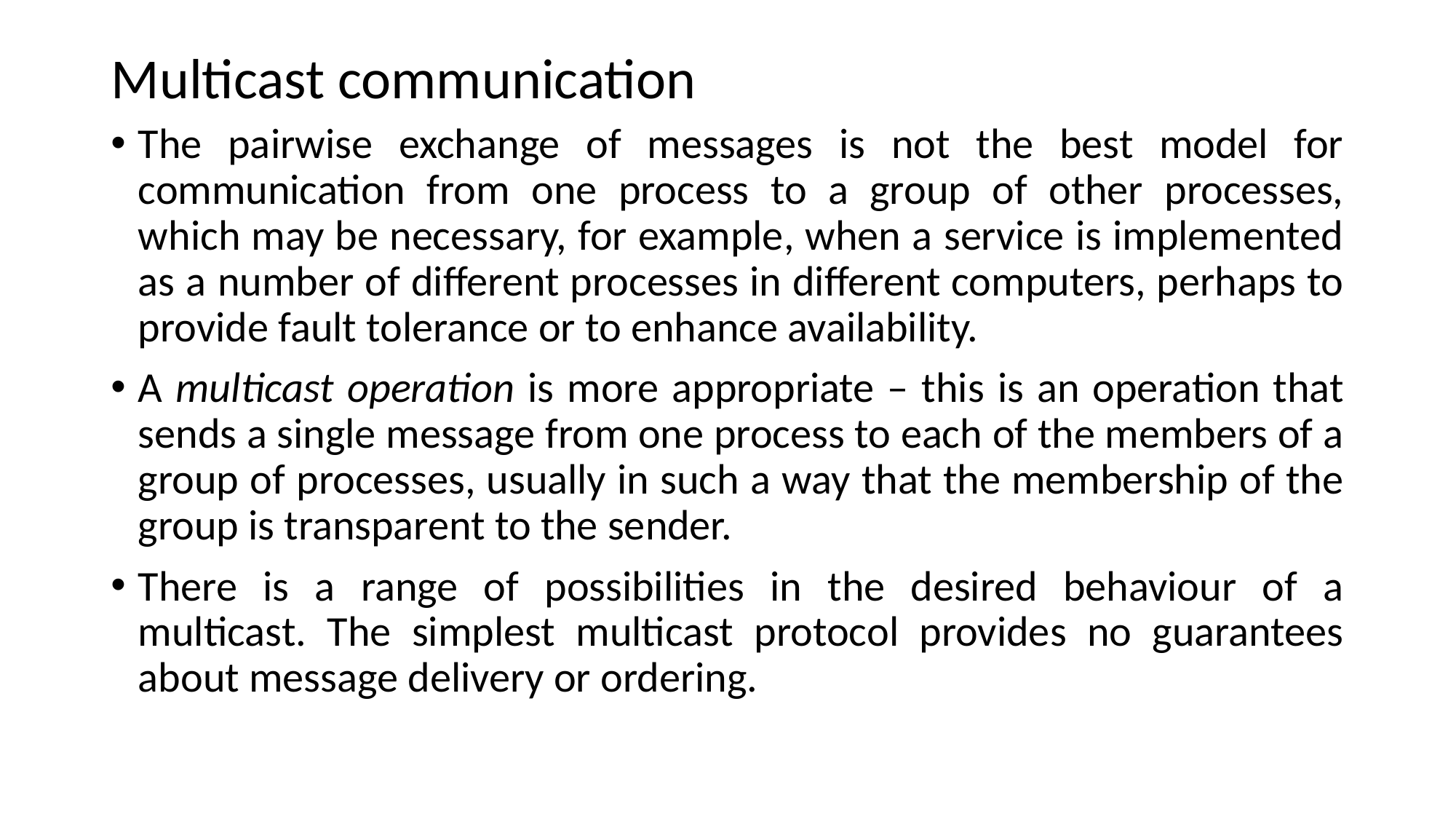

# Multicast communication
The pairwise exchange of messages is not the best model for communication from one process to a group of other processes, which may be necessary, for example, when a service is implemented as a number of different processes in different computers, perhaps to provide fault tolerance or to enhance availability.
A multicast operation is more appropriate – this is an operation that sends a single message from one process to each of the members of a group of processes, usually in such a way that the membership of the group is transparent to the sender.
There is a range of possibilities in the desired behaviour of a multicast. The simplest multicast protocol provides no guarantees about message delivery or ordering.